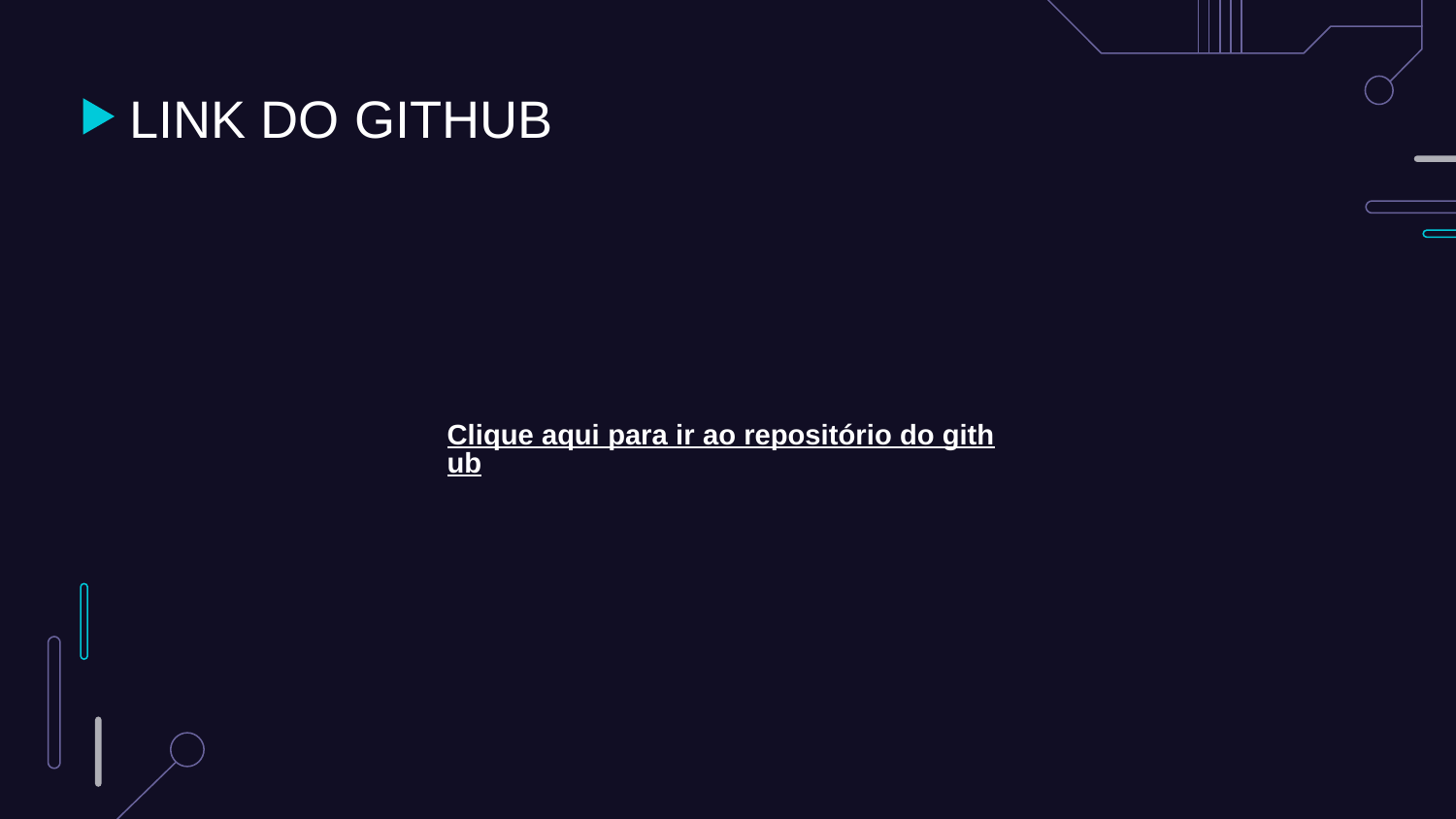

# LINK DO GITHUB
Clique aqui para ir ao repositório do github